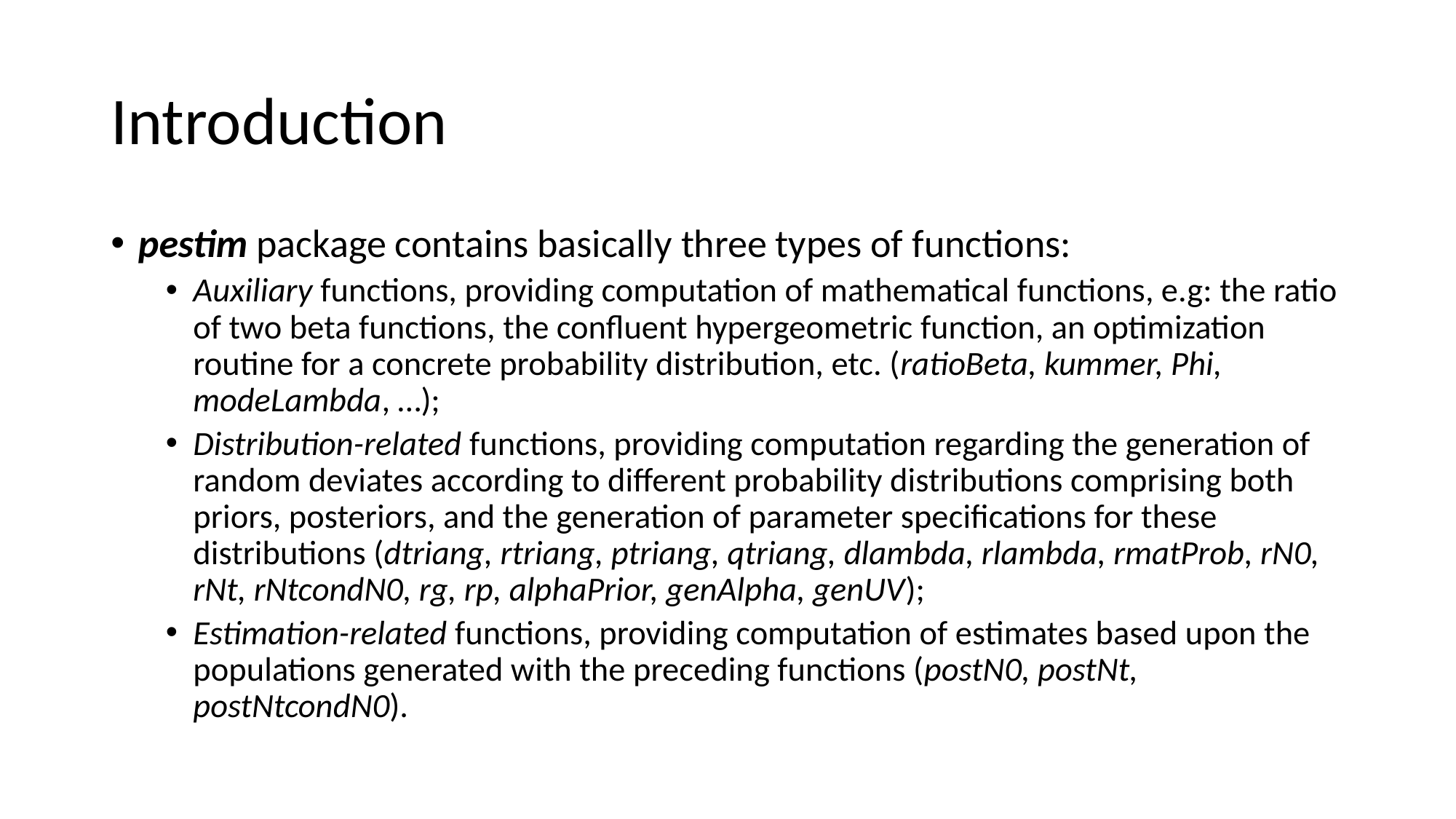

# Introduction
pestim package contains basically three types of functions:
Auxiliary functions, providing computation of mathematical functions, e.g: the ratio of two beta functions, the confluent hypergeometric function, an optimization routine for a concrete probability distribution, etc. (ratioBeta, kummer, Phi, modeLambda, …);
Distribution-related functions, providing computation regarding the generation of random deviates according to different probability distributions comprising both priors, posteriors, and the generation of parameter specifications for these distributions (dtriang, rtriang, ptriang, qtriang, dlambda, rlambda, rmatProb, rN0, rNt, rNtcondN0, rg, rp, alphaPrior, genAlpha, genUV);
Estimation-related functions, providing computation of estimates based upon the populations generated with the preceding functions (postN0, postNt, postNtcondN0).